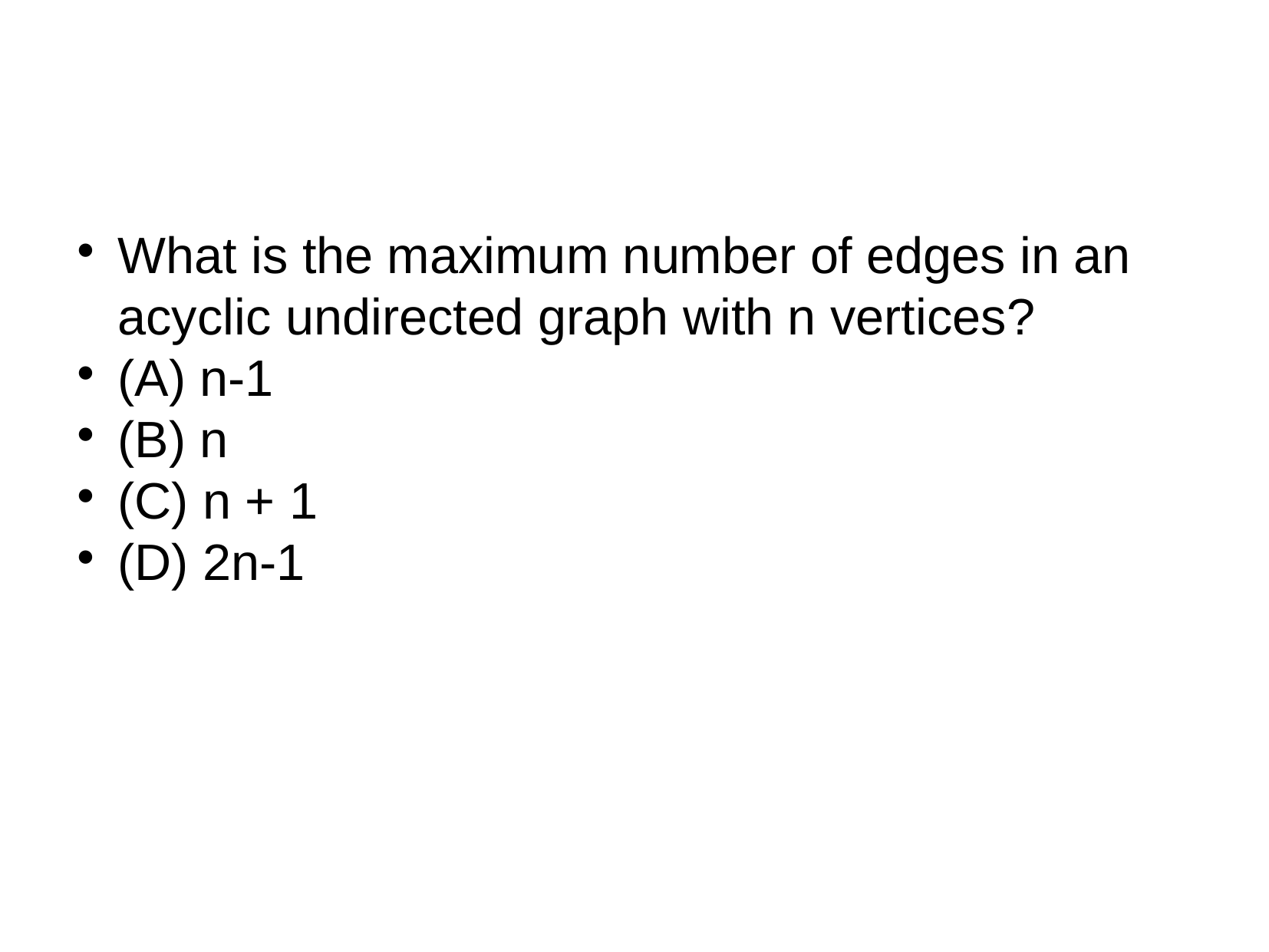

What is the maximum number of edges in an acyclic undirected graph with n vertices?
(A) n-1
(B) n
(C) n + 1
(D) 2n-1